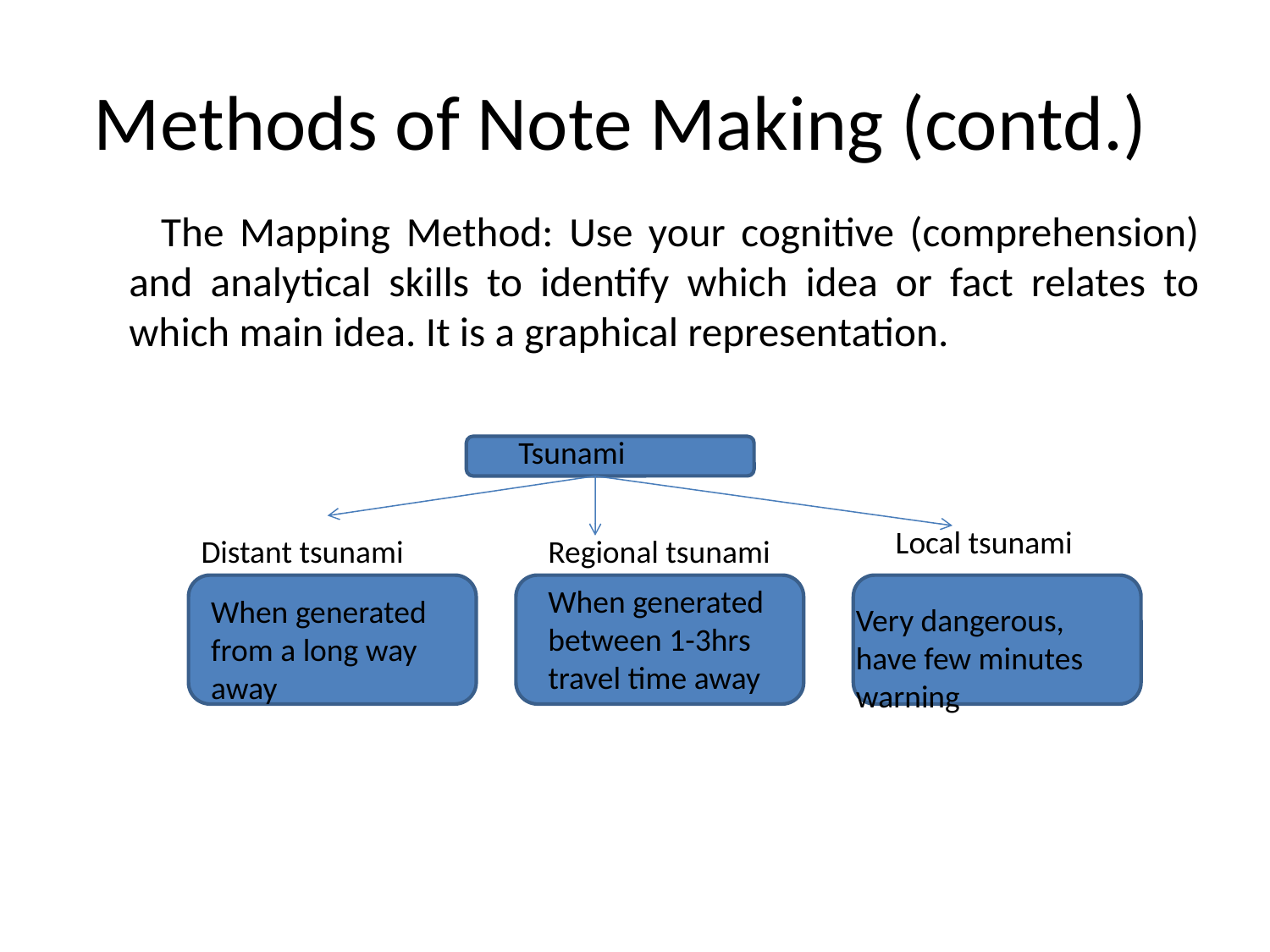

# Methods of Note Making (contd.)
     The Mapping Method: Use your cognitive (comprehension) and analytical skills to identify which idea or fact relates to which main idea. It is a graphical representation.

Tsunami

Local tsunami
Distant tsunami
Regional tsunami

Very dangerous, have few minutes warning

When generated between 1-3hrs travel time away

When generated from a long way away